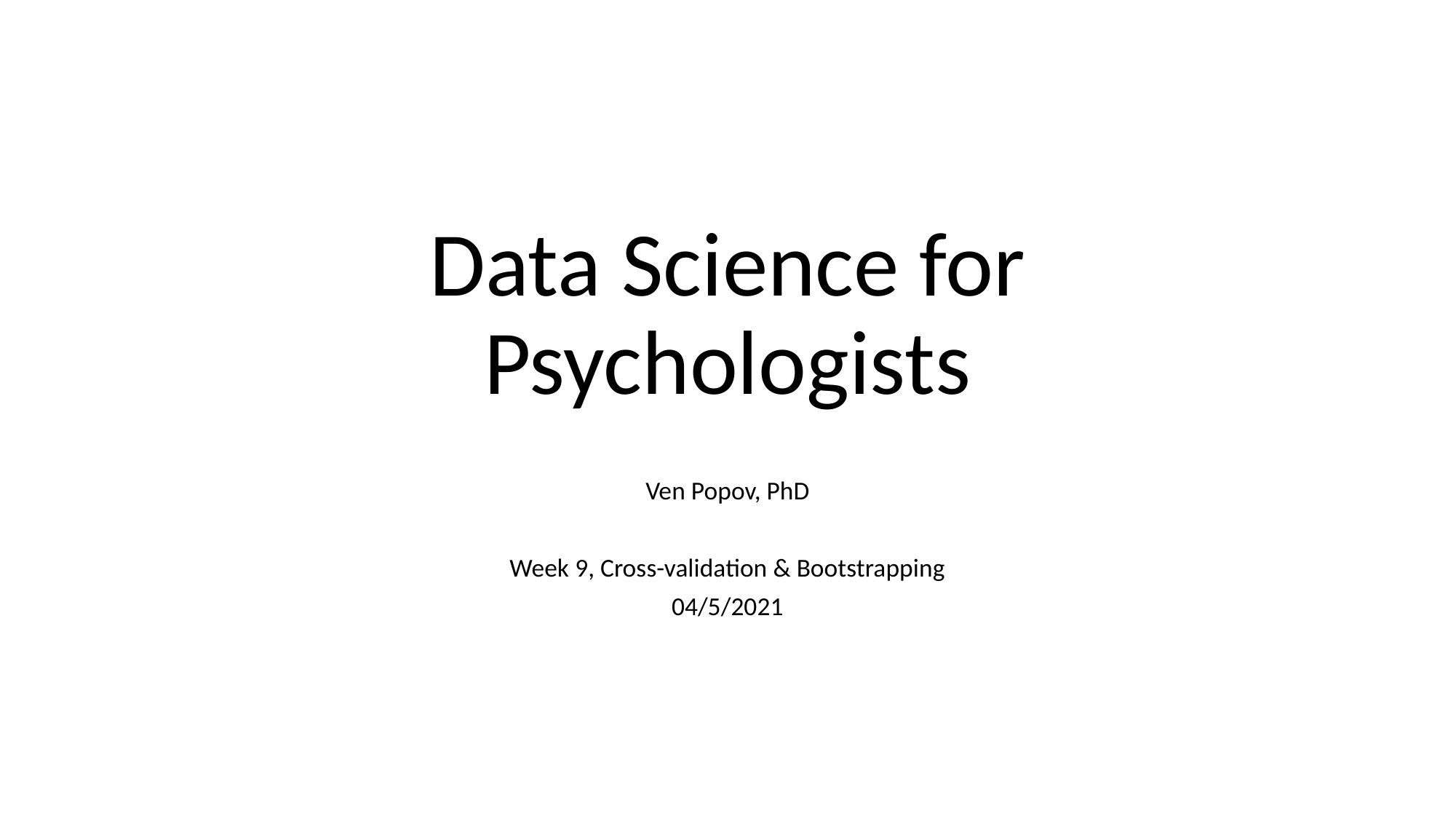

# Data Science for Psychologists

Ven Popov, PhD

Week 9, Cross-validation & Bootstrapping
04/5/2021